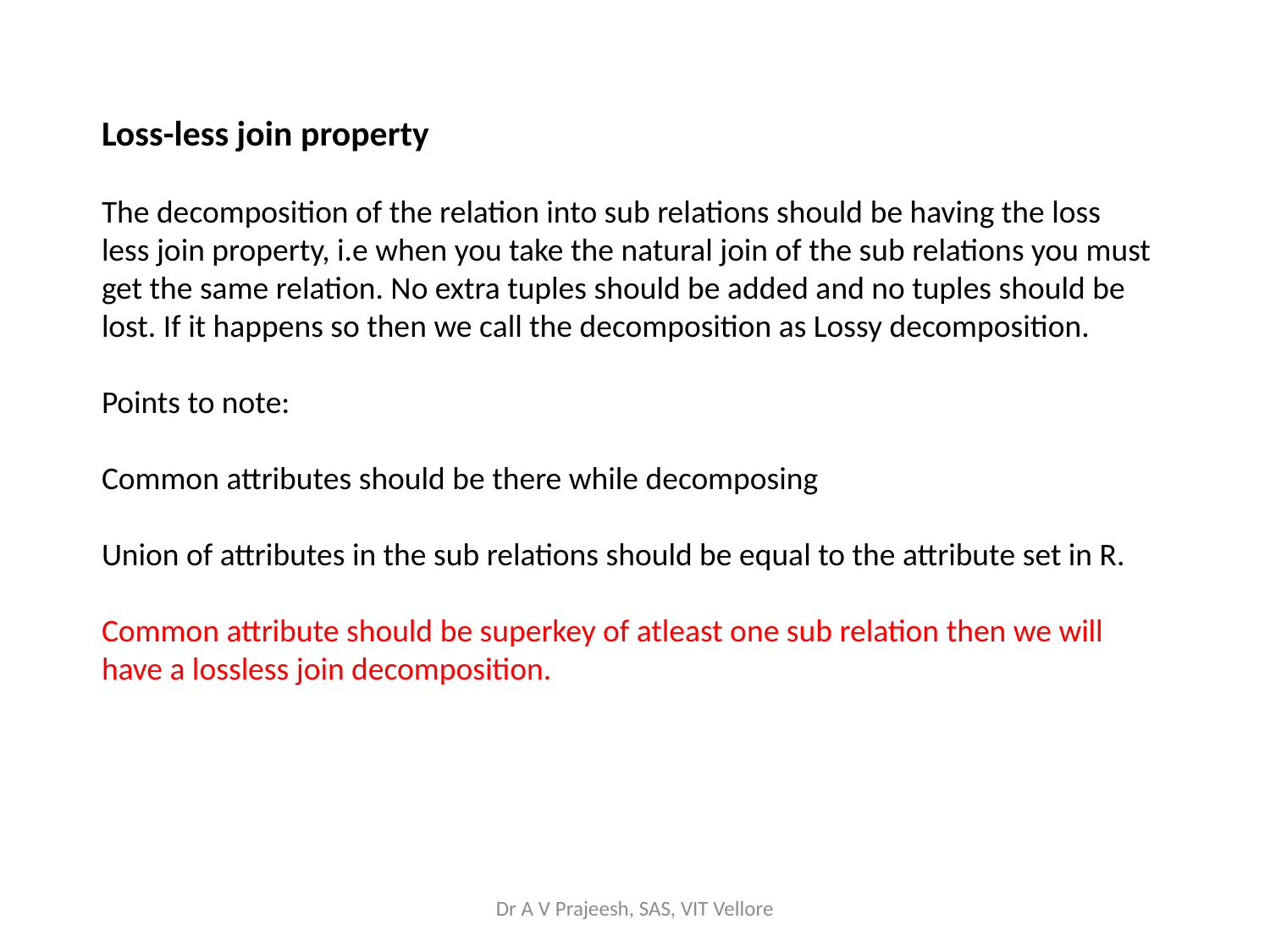

Loss-less join property

The decomposition of the relation into sub relations should be having the loss less join property, i.e when you take the natural join of the sub relations you must get the same relation. No extra tuples should be added and no tuples should be lost. If it happens so then we call the decomposition as Lossy decomposition.

Points to note:

Common attributes should be there while decomposing

Union of attributes in the sub relations should be equal to the attribute set in R.

Common attribute should be superkey of atleast one sub relation then we will have a lossless join decomposition.

Dr A V Prajeesh, SAS, VIT Vellore